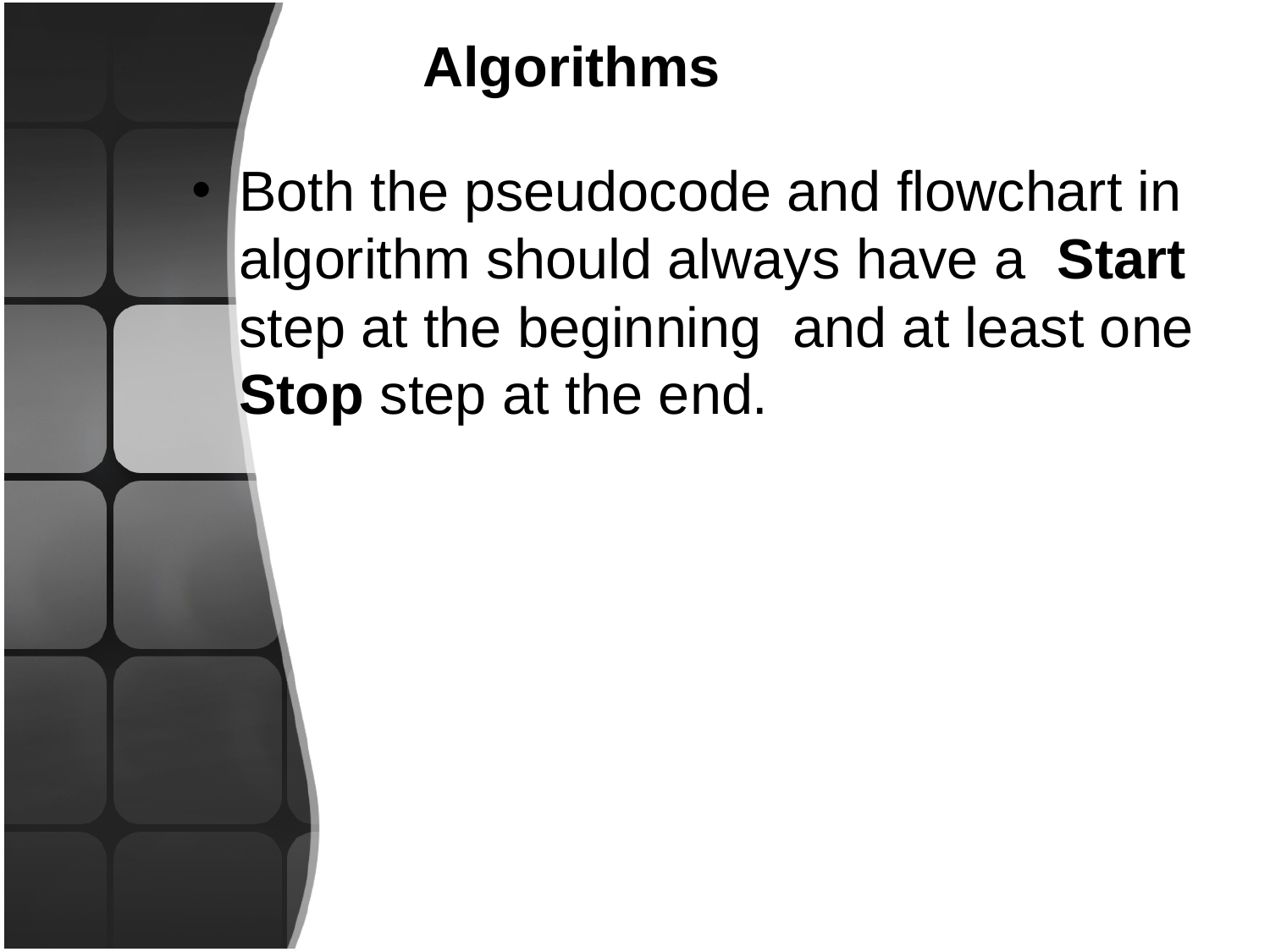

# Algorithms
Both the pseudocode and flowchart in algorithm should always have a  Start step at the beginning  and at least one Stop step at the end.